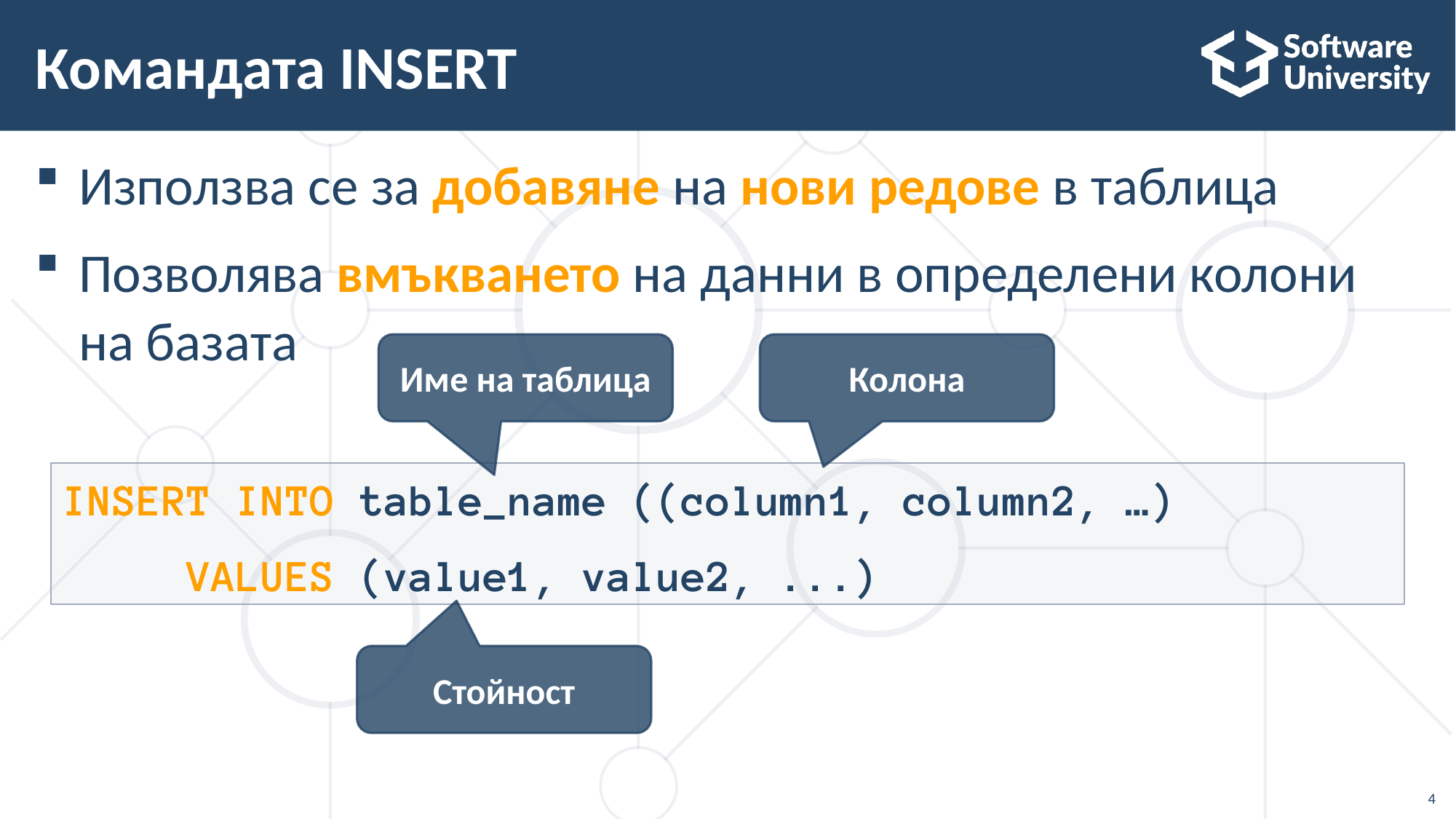

# Командата INSERT
Използва се за добавяне на нови редове в таблица
Позволява вмъкването на данни в определени колони на базата

Име на таблица
Колона
INSERT INTO table_name ((column1, column2, …)
     VALUES (value1, value2, ...)
Стойност
4